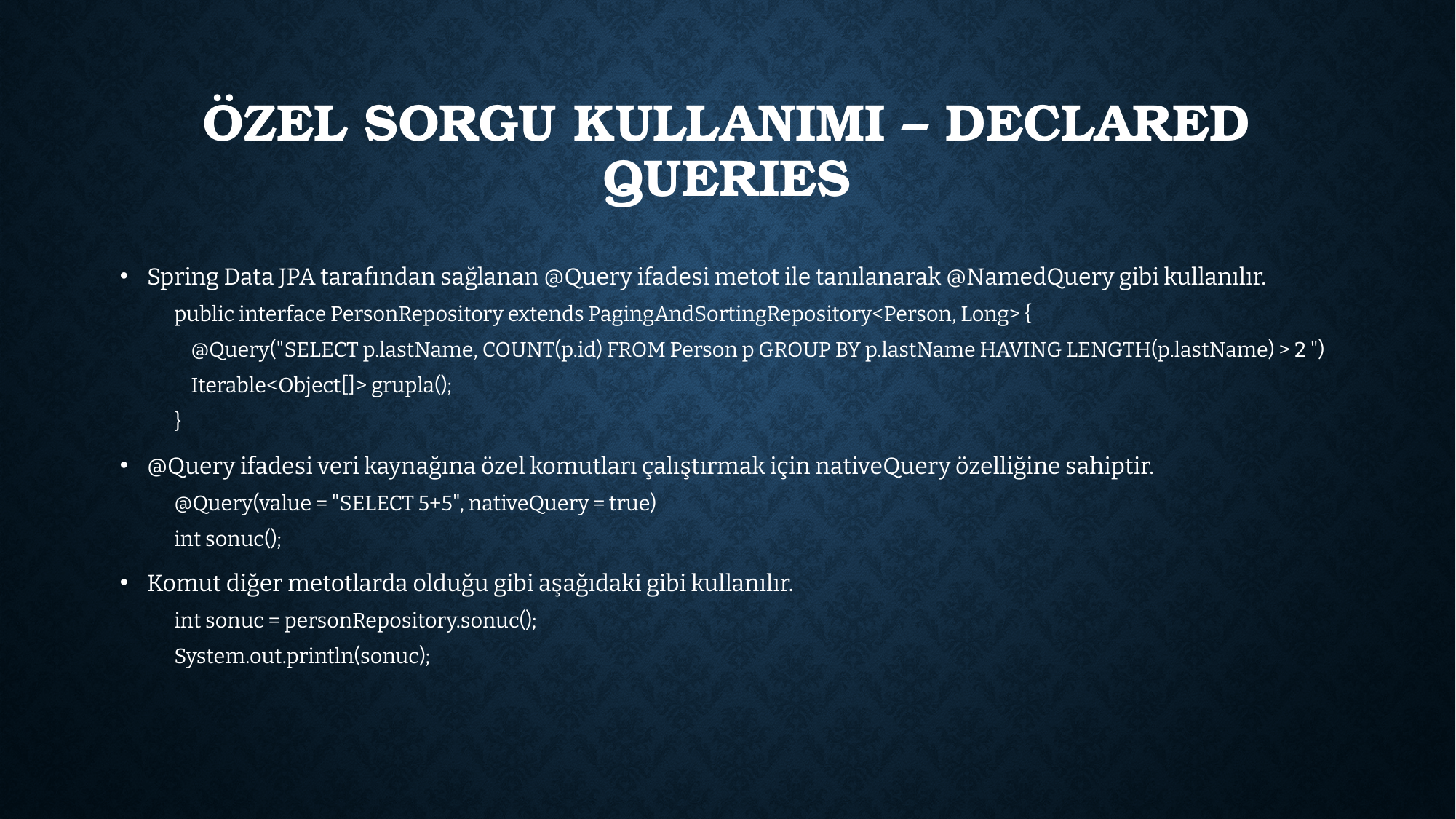

# Özel sorgu kullanımı – Declared queries
Spring Data JPA tarafından sağlanan @Query ifadesi metot ile tanılanarak @NamedQuery gibi kullanılır.
public interface PersonRepository extends PagingAndSortingRepository<Person, Long> {
    @Query("SELECT p.lastName, COUNT(p.id) FROM Person p GROUP BY p.lastName HAVING LENGTH(p.lastName) > 2 ")
    Iterable<Object[]> grupla();
}
@Query ifadesi veri kaynağına özel komutları çalıştırmak için nativeQuery özelliğine sahiptir.
@Query(value = "SELECT 5+5", nativeQuery = true)
int sonuc();
Komut diğer metotlarda olduğu gibi aşağıdaki gibi kullanılır.
int sonuc = personRepository.sonuc();
System.out.println(sonuc);